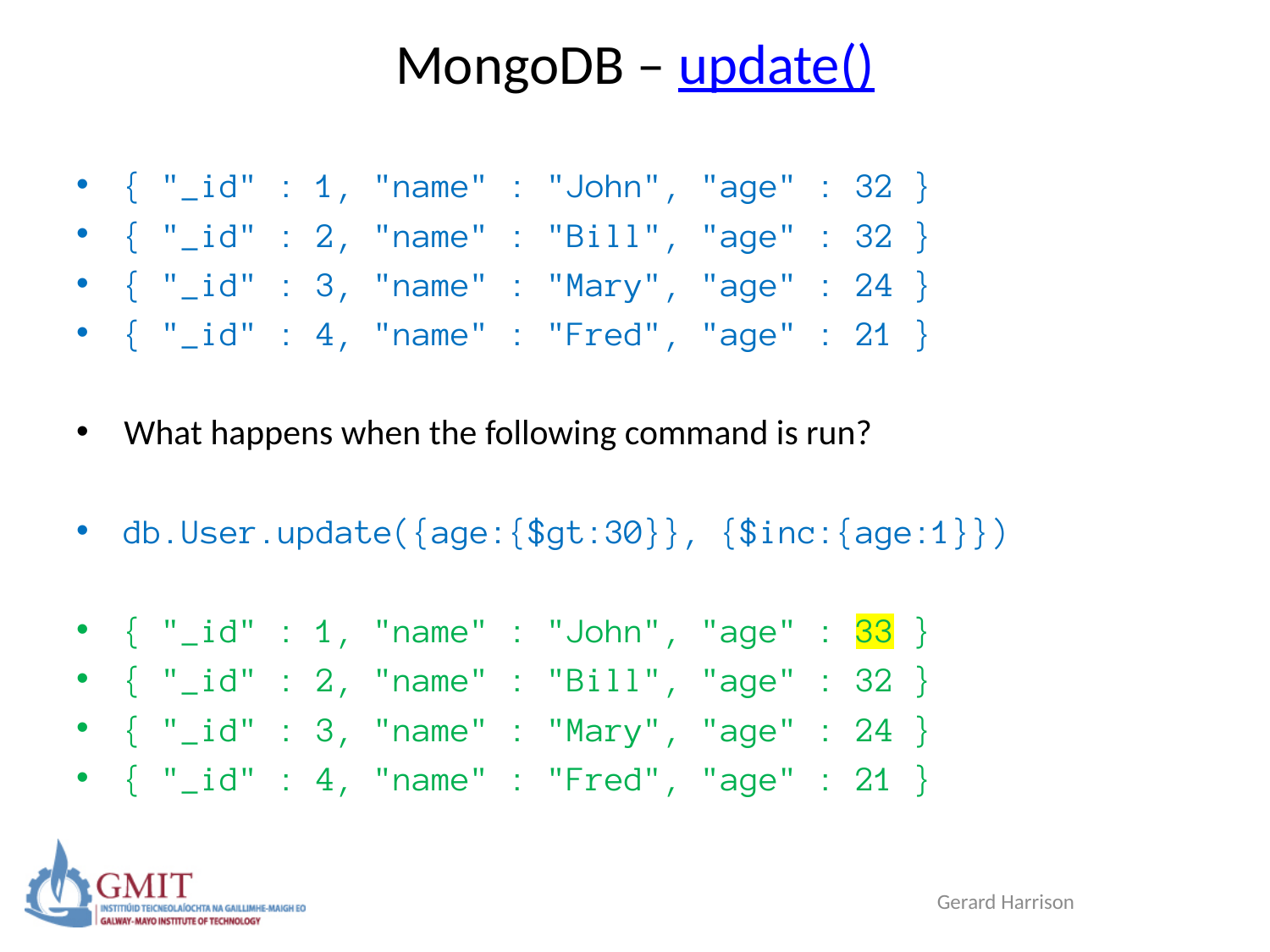

# MongoDB – update()
{ "_id" : 1, "name" : "John", "age" : 32 }
{ "_id" : 2, "name" : "Bill", "age" : 32 }
{ "_id" : 3, "name" : "Mary", "age" : 24 }
{ "_id" : 4, "name" : "Fred", "age" : 21 }

What happens when the following command is run?

db.User.update({age:{$gt:30}}, {$inc:{age:1}})

{ "_id" : 1, "name" : "John", "age" : 33 }
{ "_id" : 2, "name" : "Bill", "age" : 32 }
{ "_id" : 3, "name" : "Mary", "age" : 24 }
{ "_id" : 4, "name" : "Fred", "age" : 21 }
Gerard Harrison
34